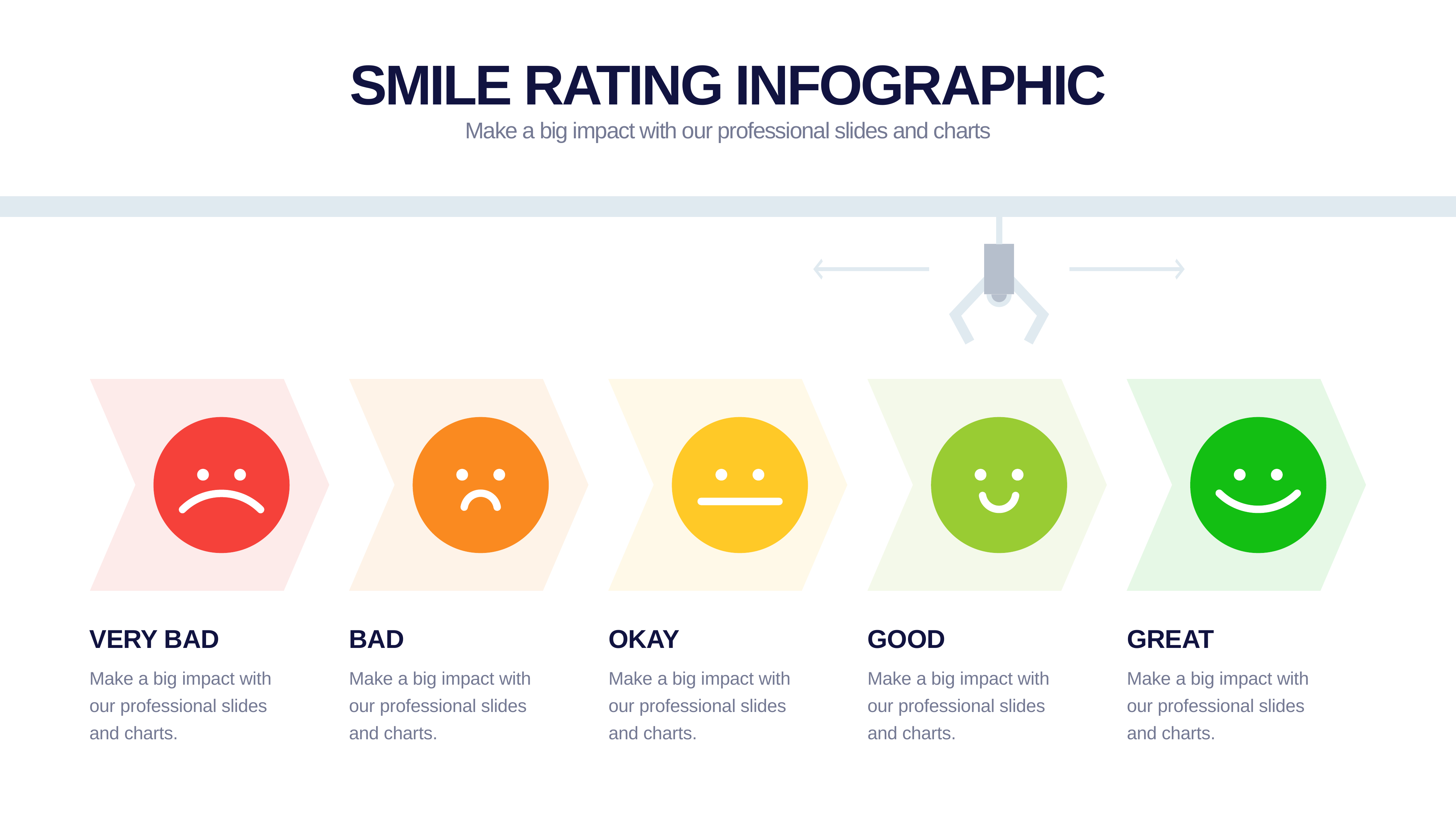

SMILE RATING INFOGRAPHIC
Make a big impact with our professional slides and charts

VERY BAD
BAD
OKAY
GOOD
GREAT
Make a big impact with our professional slides and charts.
Make a big impact with our professional slides and charts.
Make a big impact with our professional slides and charts.
Make a big impact with our professional slides and charts.
Make a big impact with our professional slides and charts.